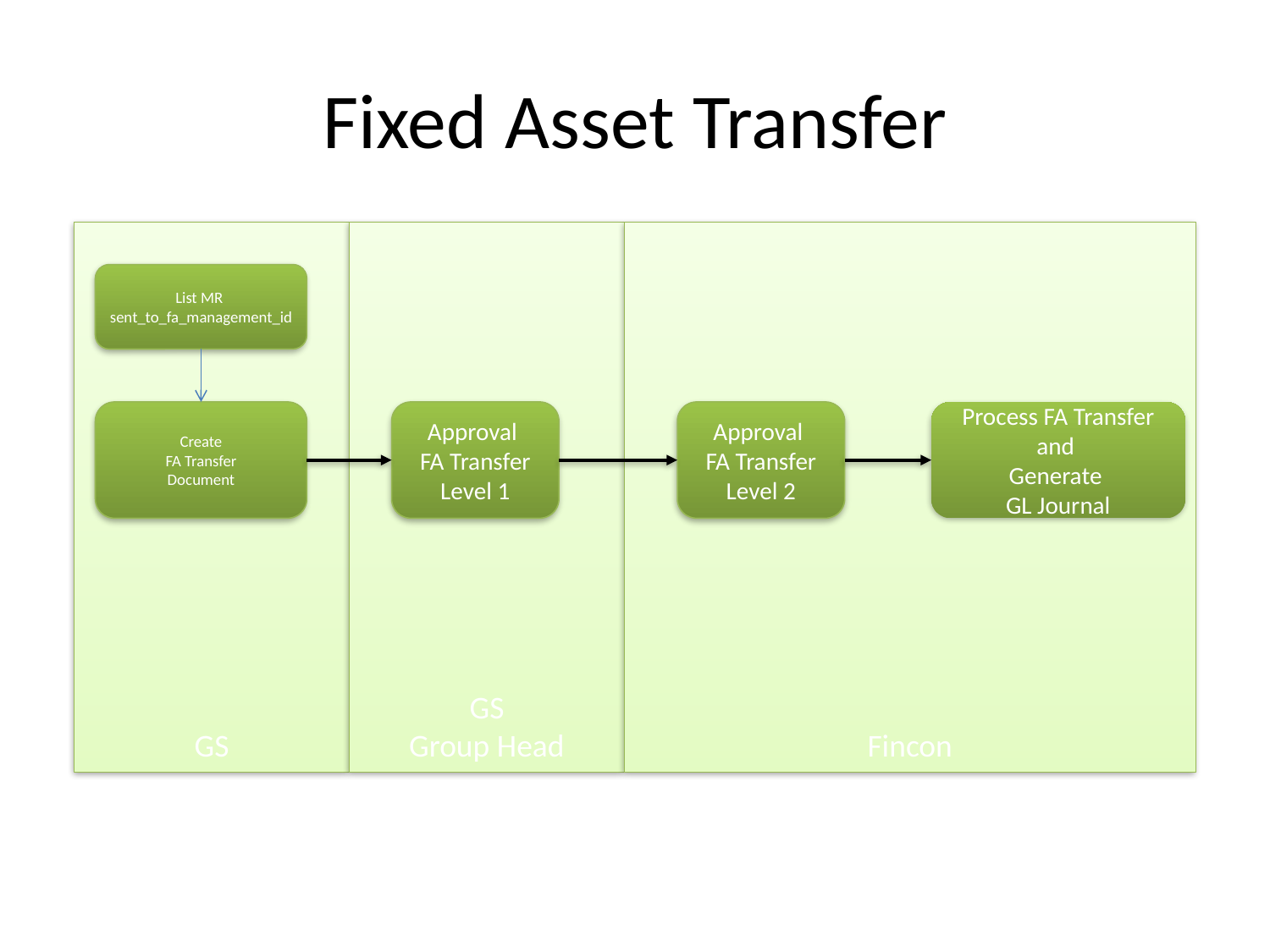

# Fixed Asset Transfer

GS

GS
Group Head

Fincon
List MR
sent_to_fa_management_id
Create
FA Transfer
Document
Approval
FA Transfer
Level 1
Approval
FA Transfer
Level 2
Process FA Transfer
and
Generate
GL Journal